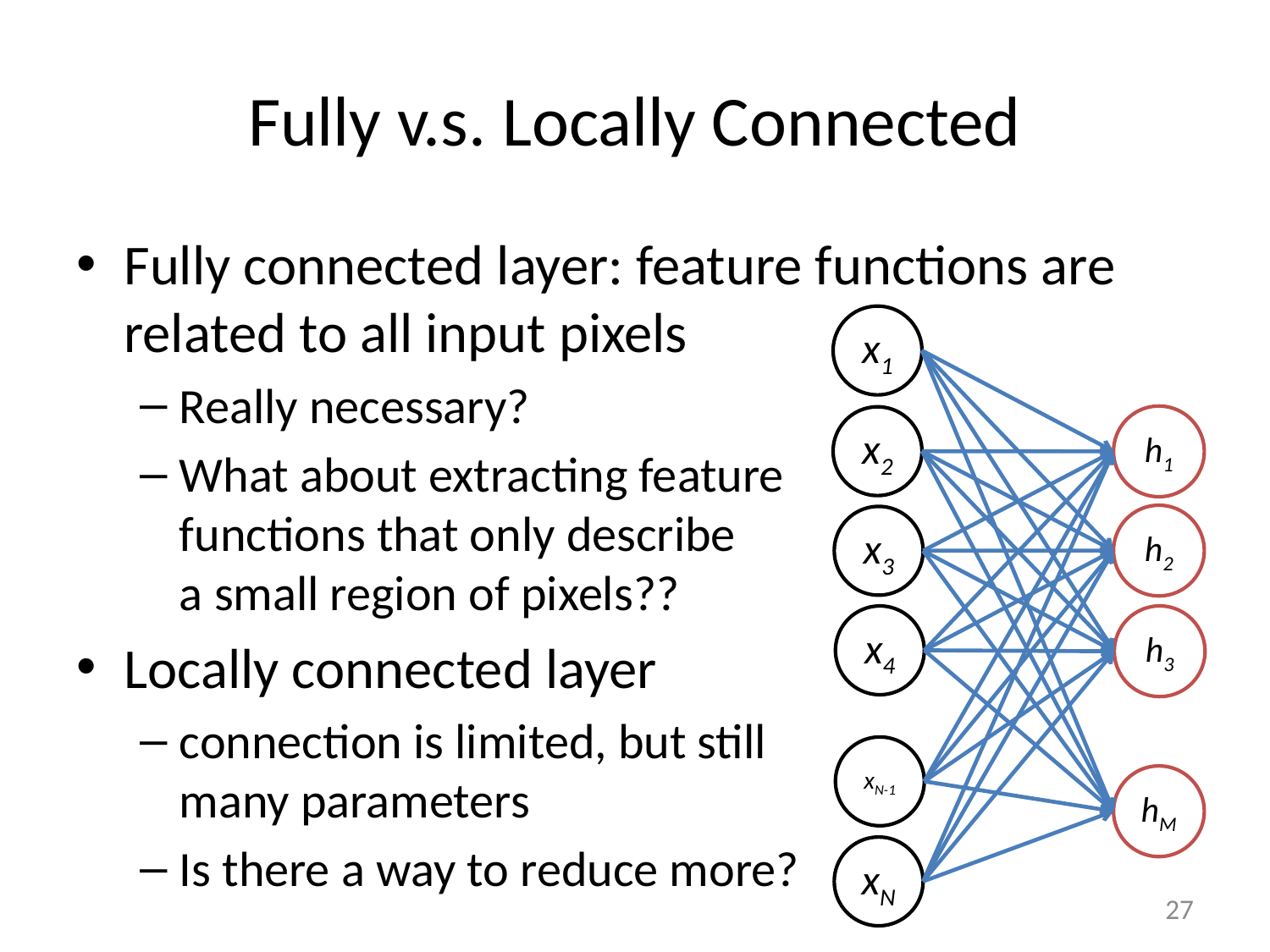

# Fully v.s. Locally Connected
Fully connected layer: feature functions are related to all input pixels
Really necessary?
What about extracting feature
functions that only describe
a small region of pixels??
Locally connected layer
connection is limited, but still
many parameters
Is there a way to reduce more?
x1
h1
x2
h2
x3
x4
h3
xN-1
hM
xN
27